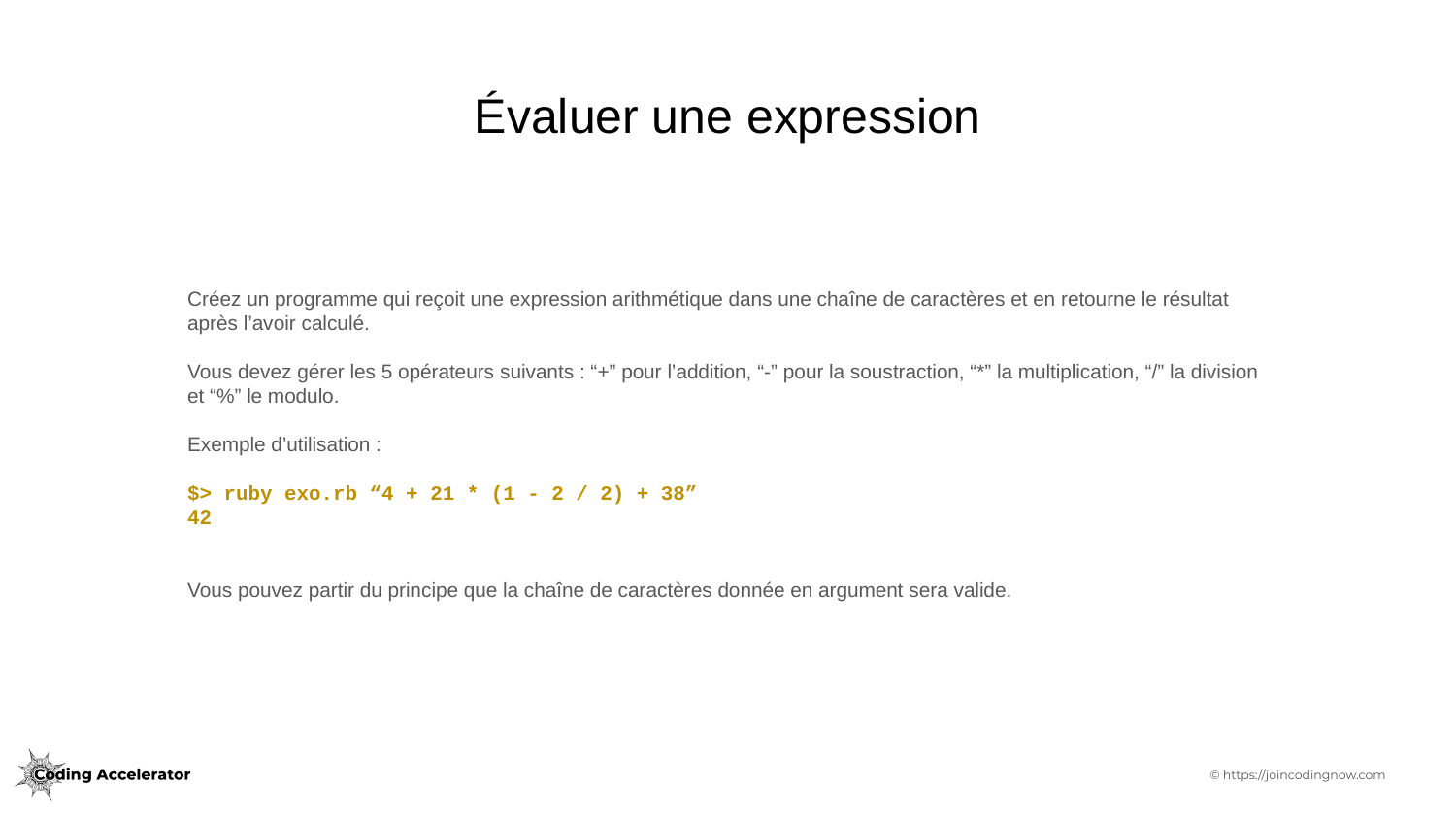

# Évaluer une expression

Créez un programme qui reçoit une expression arithmétique dans une chaîne de caractères et en retourne le résultat après l’avoir calculé.

Vous devez gérer les 5 opérateurs suivants : “+” pour l’addition, “-” pour la soustraction, “*” la multiplication, “/” la division et “%” le modulo.

Exemple d’utilisation :
$> ruby exo.rb “4 + 21 * (1 - 2 / 2) + 38”
42

Vous pouvez partir du principe que la chaîne de caractères donnée en argument sera valide.